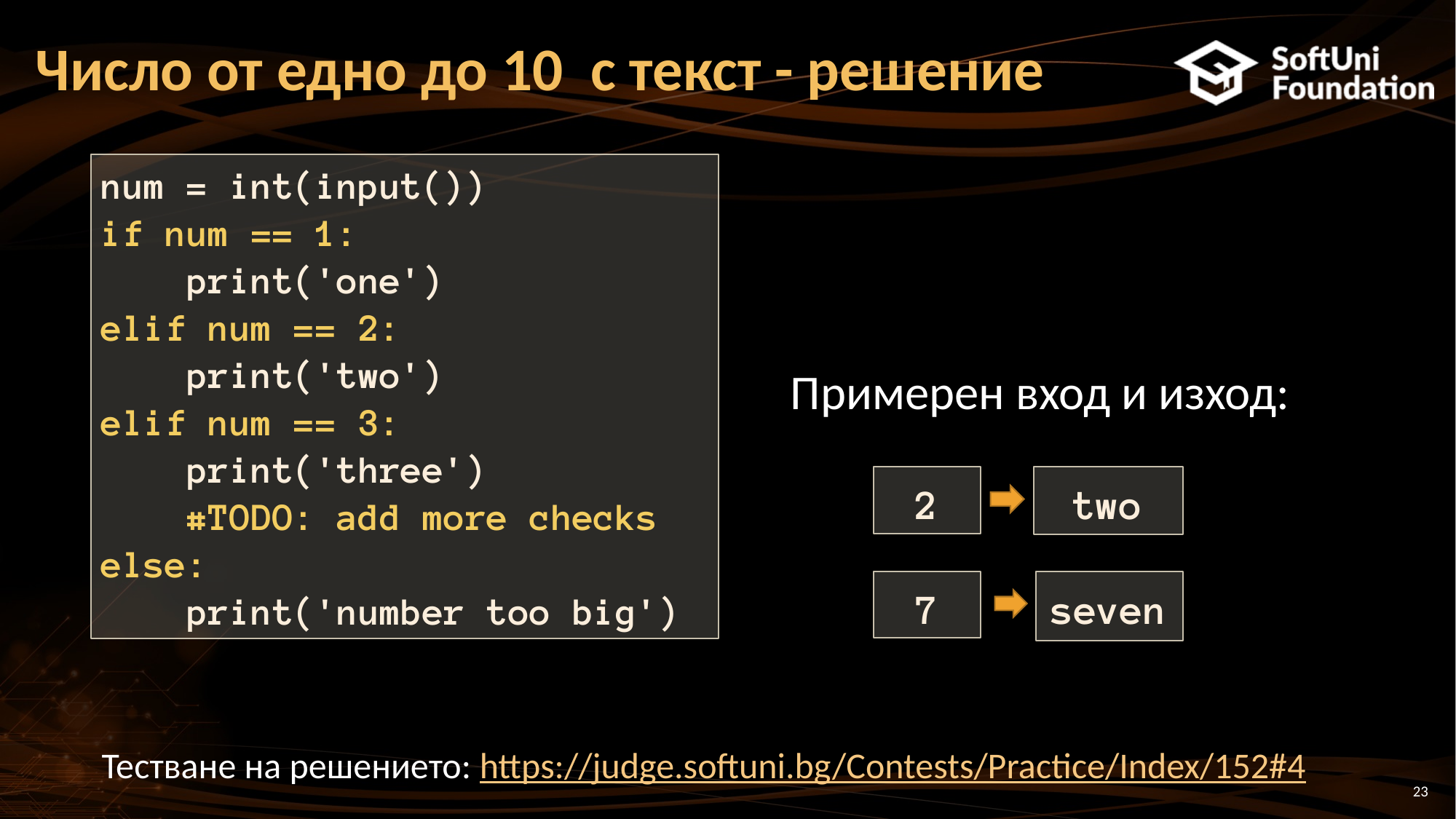

# Число от едно до 10  с текст - решение
num = int(input())
if num == 1:
    print('one')
elif num == 2:
    print('two')
elif num == 3:
    print('three')
    #TODO: add more checks
else:
    print('number too big')
Примерен вход и изход:
2
two

7
seven

Тестване на решението: https://judge.softuni.bg/Contests/Practice/Index/152#4
23